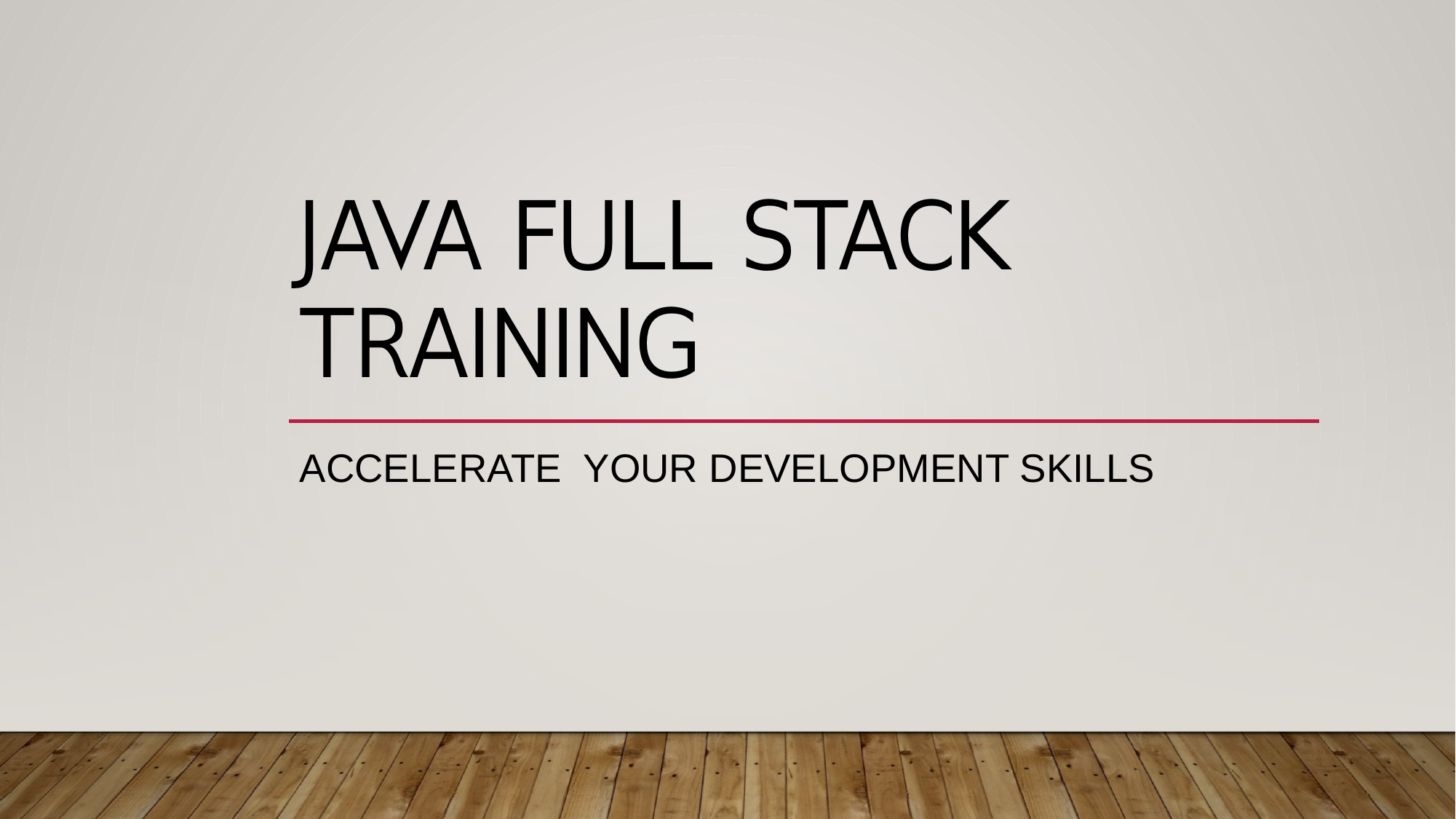

# Java full stack Training
ACCELERATE  YOUR DEVELOPMENT SKILLS